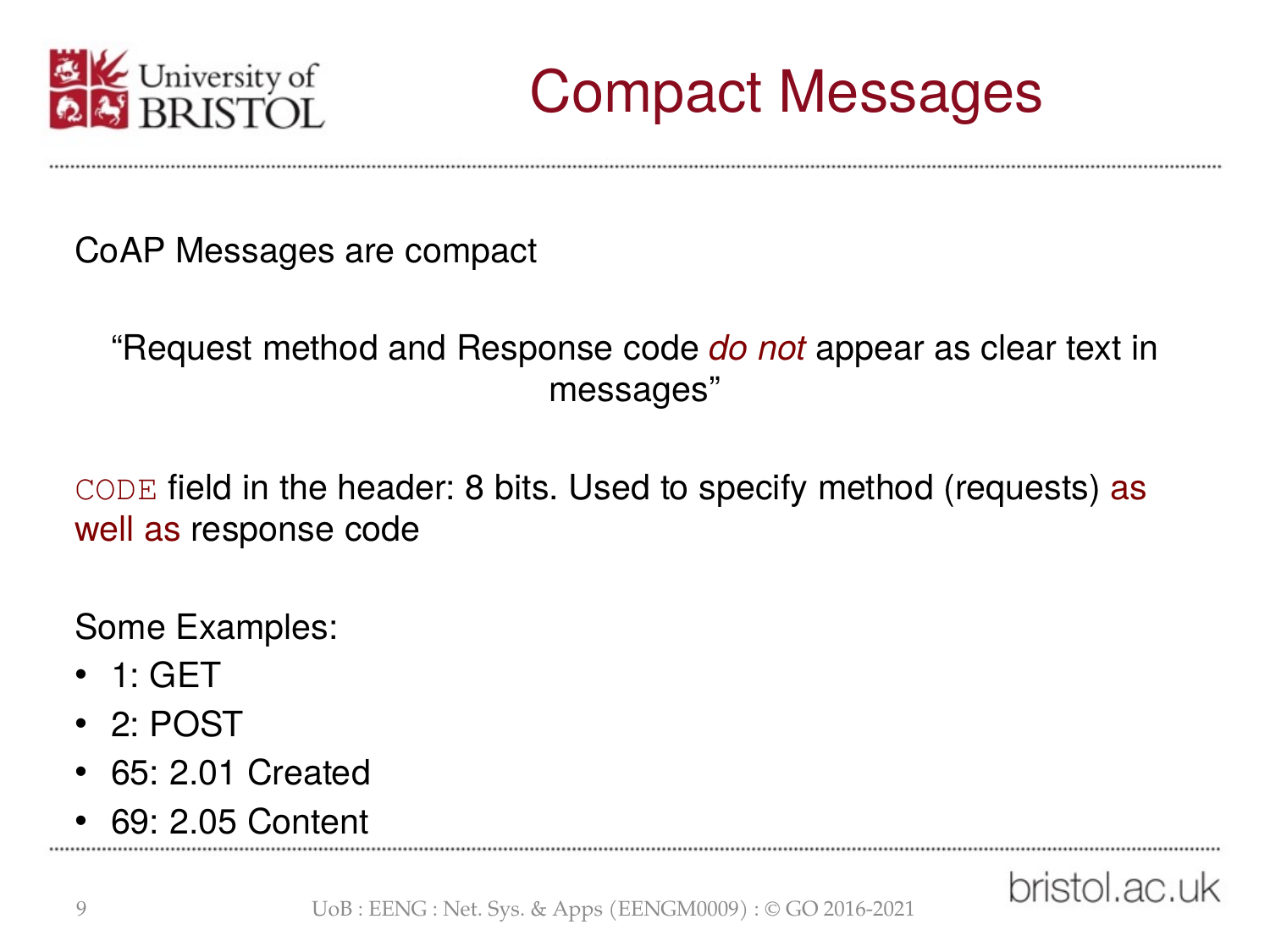

# Compact Messages
CoAP Messages are compact

“Request method and Response code do not appear as clear text in messages”

CODE field in the header: 8 bits. Used to specify method (requests) as well as response code

Some Examples:
1: GET
2: POST
65: 2.01 Created
69: 2.05 Content

9
UoB : EENG : Net. Sys. & Apps (EENGM0009) : © GO 2016-2021